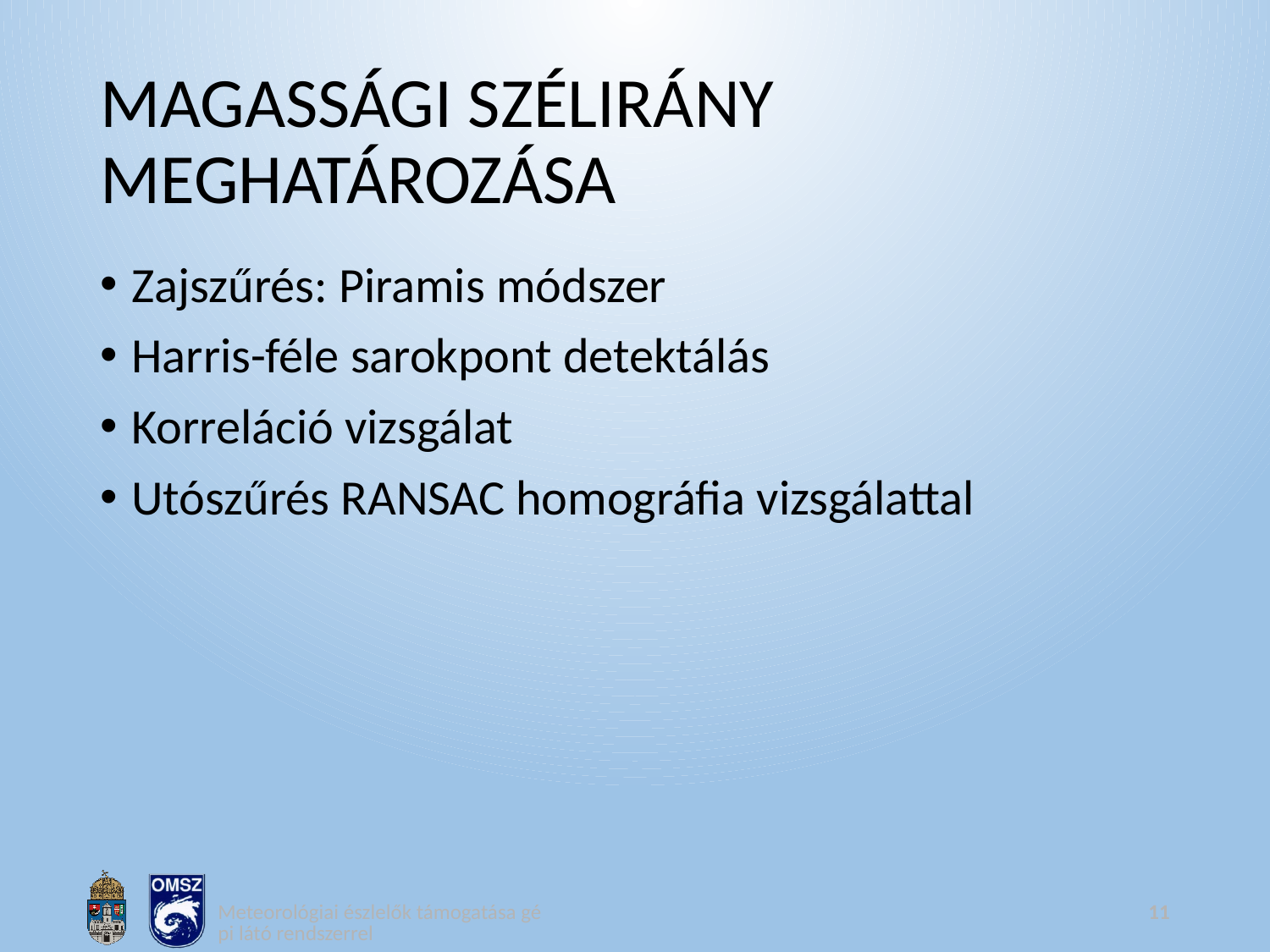

# MAGASSÁGI SZÉLIRÁNY MEGHATÁROZÁSA
Zajszűrés: Piramis módszer
Harris-féle sarokpont detektálás
Korreláció vizsgálat
Utószűrés RANSAC homográfia vizsgálattal

Meteorológiai észlelők támogatása gépi látó rendszerrel
11